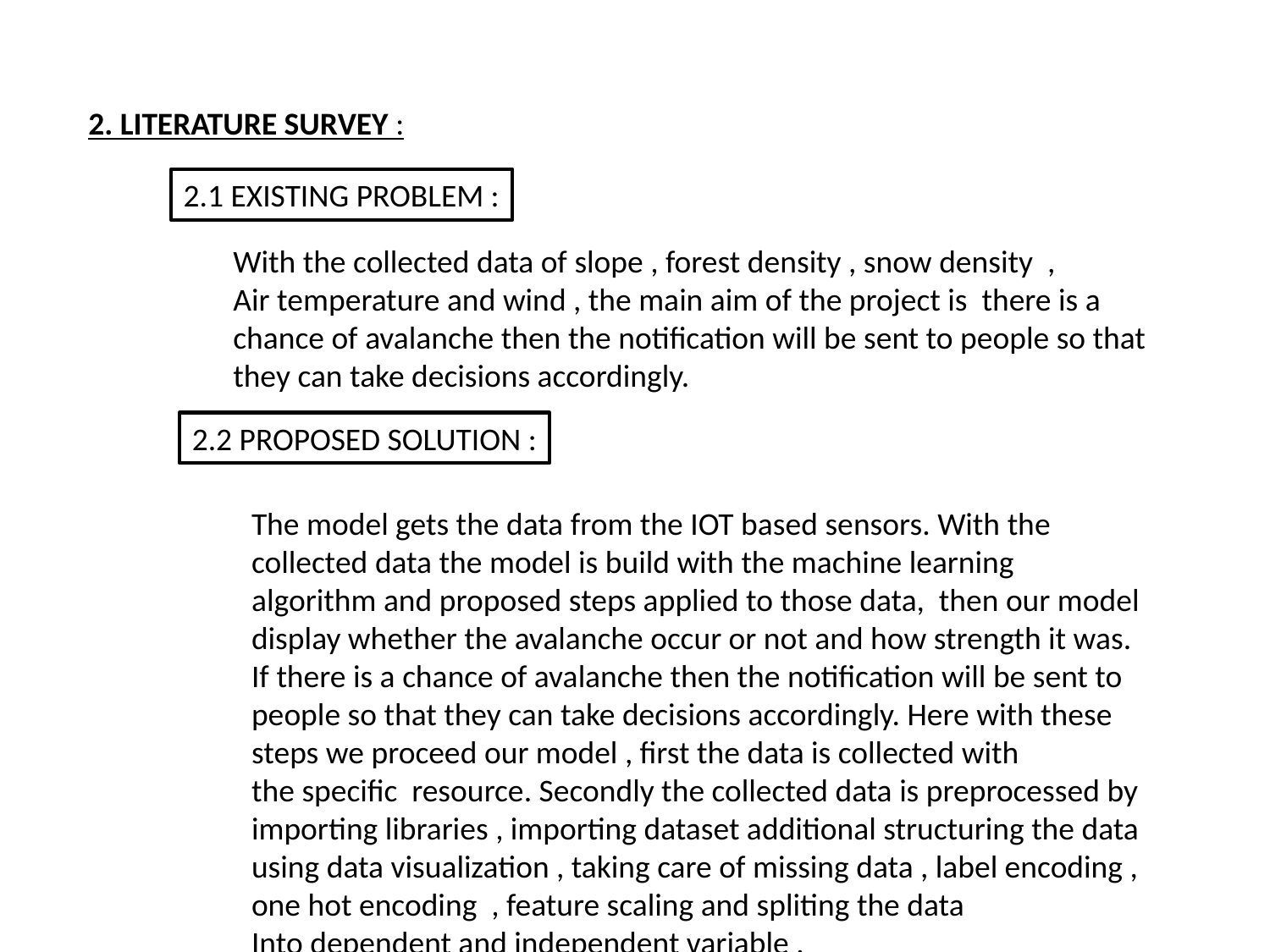

2. LITERATURE SURVEY :
2.1 EXISTING PROBLEM :
With the collected data of slope , forest density , snow density  ,
Air temperature and wind , the main aim of the project is  there is a chance of avalanche then the notification will be sent to people so that they can take decisions accordingly.
2.2 PROPOSED SOLUTION :
The model gets the data from the IOT based sensors. With the collected data the model is build with the machine learning  algorithm and proposed steps applied to those data,  then our model display whether the avalanche occur or not and how strength it was. If there is a chance of avalanche then the notification will be sent to people so that they can take decisions accordingly. Here with these steps we proceed our model , first the data is collected with
the specific  resource. Secondly the collected data is preprocessed by importing libraries , importing dataset additional structuring the data using data visualization , taking care of missing data , label encoding , one hot encoding  , feature scaling and spliting the data
Into dependent and independent variable .